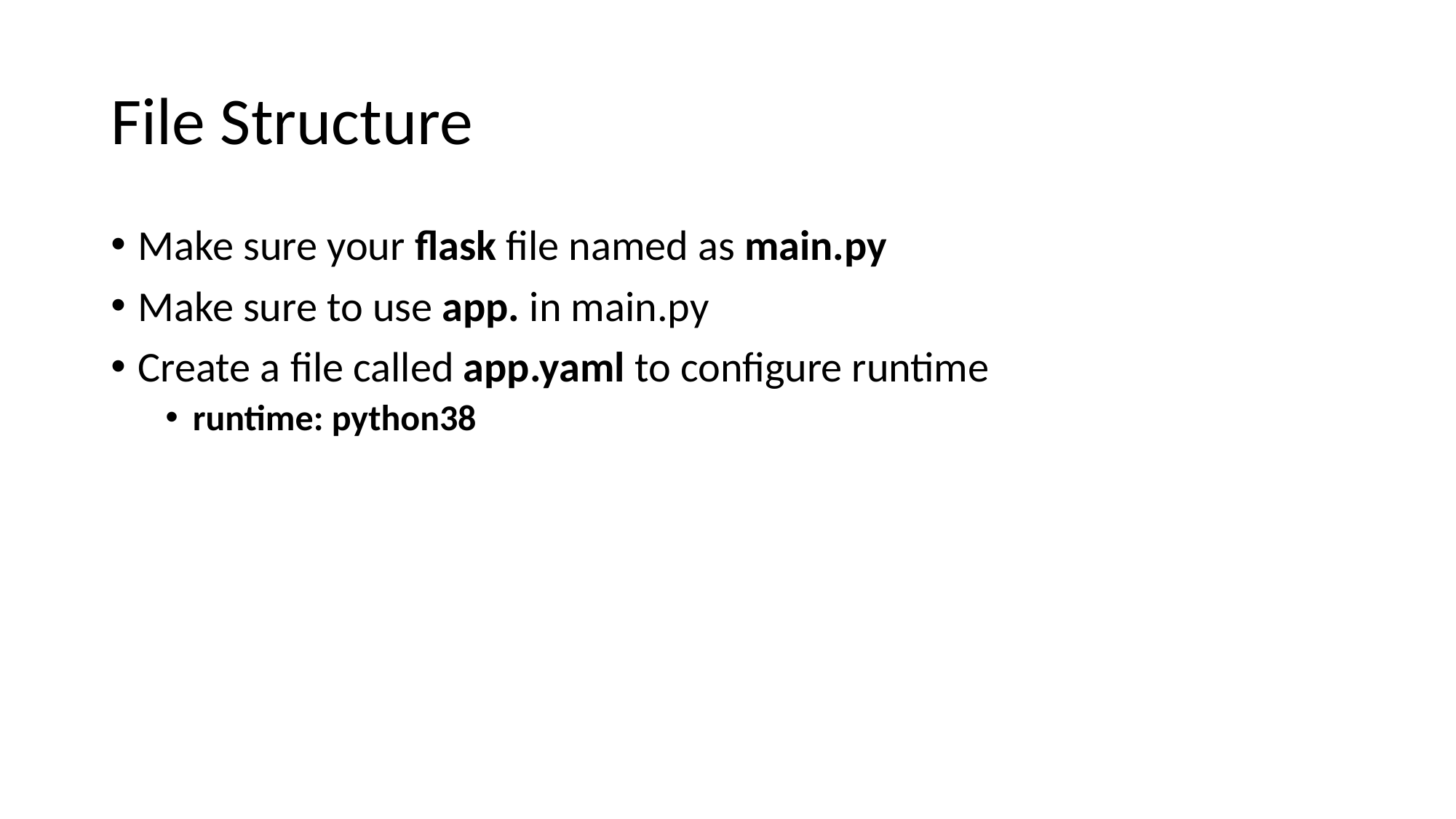

# File Structure
Make sure your flask file named as main.py
Make sure to use app. in main.py
Create a file called app.yaml to configure runtime
runtime: python38